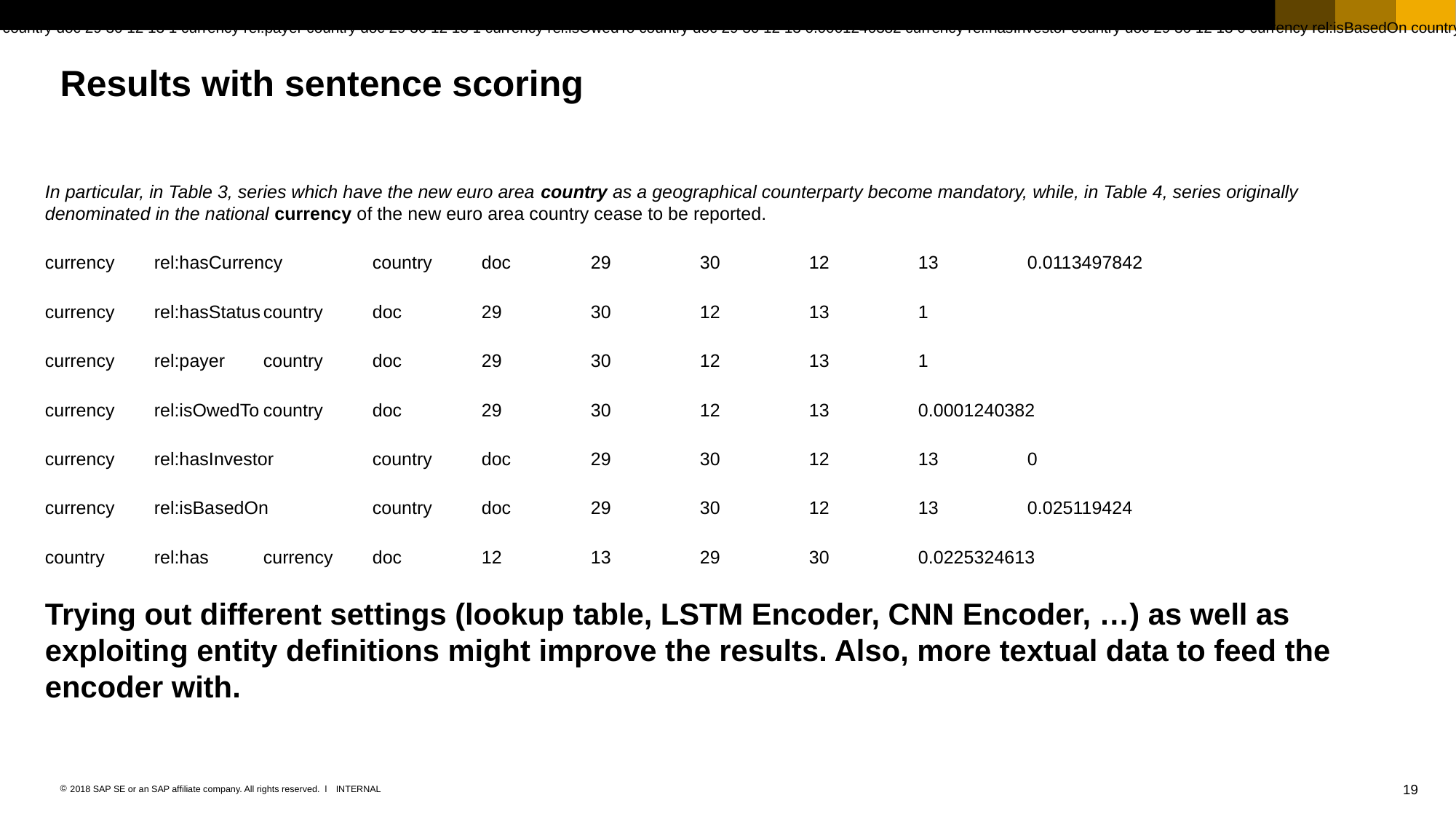

currency rel:hasCurrency country doc 29 30 12 13 0.0113497842 currency rel:hasStatus country doc 29 30 12 13 1 currency rel:payer country doc 29 30 12 13 1 currency rel:isOwedTo country doc 29 30 12 13 0.0001240382 currency rel:hasInvestor country doc 29 30 12 13 0 currency rel:isBasedOn country doc 29 30 12 13 0.025119424 country rel:has currency doc 12 13 29 30 0.0225324613
# Results with sentence scoring
In particular, in Table 3, series which have the new euro area country as a geographical counterparty become mandatory, while, in Table 4, series originally denominated in the national currency of the new euro area country cease to be reported.
currency	rel:hasCurrency	country	doc	29	30	12	13	0.0113497842
currency	rel:hasStatus	country	doc	29	30	12	13	1
currency	rel:payer	country	doc	29	30	12	13	1
currency	rel:isOwedTo	country	doc	29	30	12	13	0.0001240382
currency	rel:hasInvestor	country	doc	29	30	12	13	0
currency	rel:isBasedOn	country	doc	29	30	12	13	0.025119424
country	rel:has	currency	doc	12	13	29	30	0.0225324613
Trying out different settings (lookup table, LSTM Encoder, CNN Encoder, …) as well as exploiting entity definitions might improve the results. Also, more textual data to feed the encoder with.